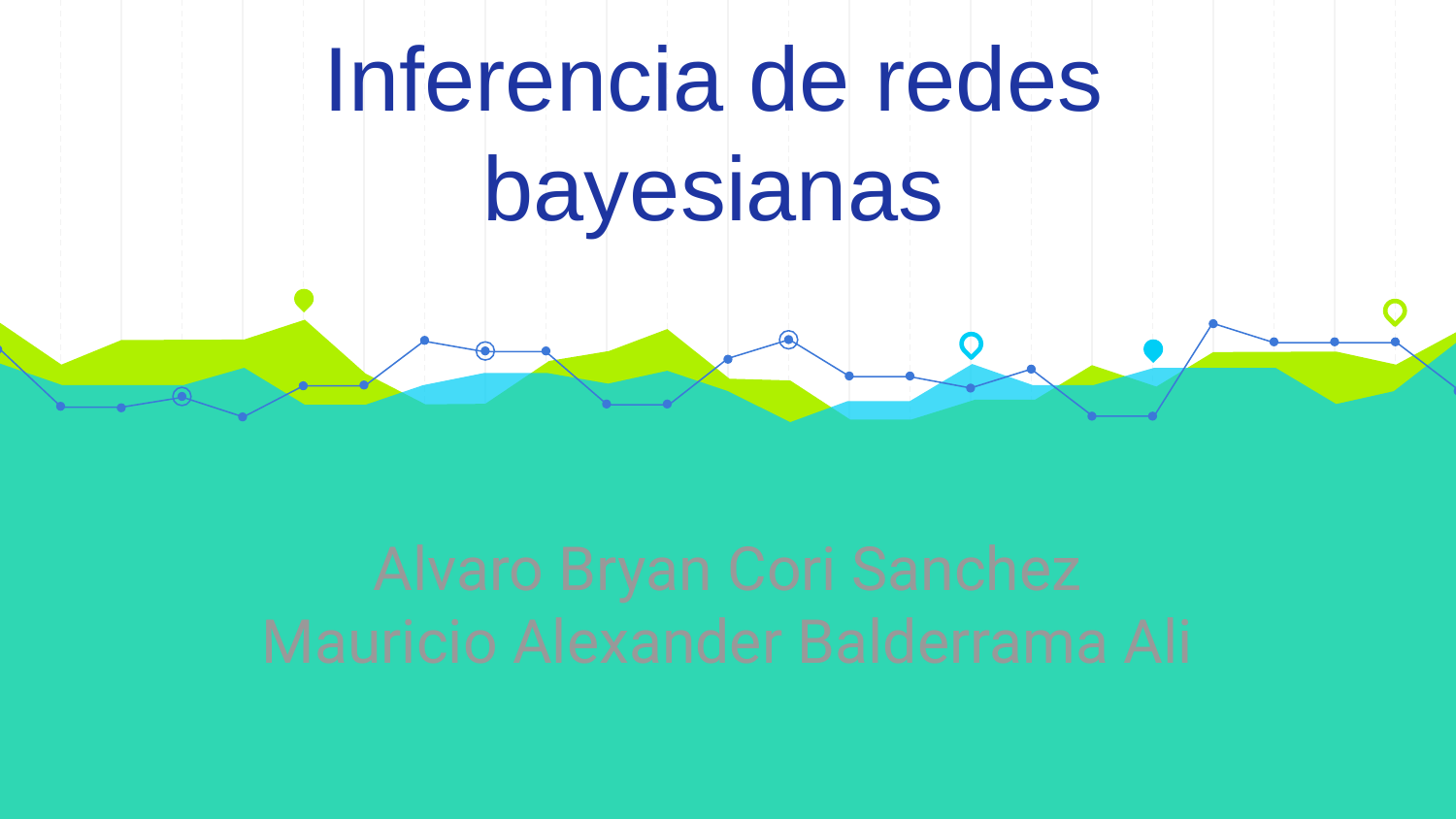

Inferencia de redes bayesianas
Alvaro Bryan Cori Sanchez
Mauricio Alexander Balderrama Ali